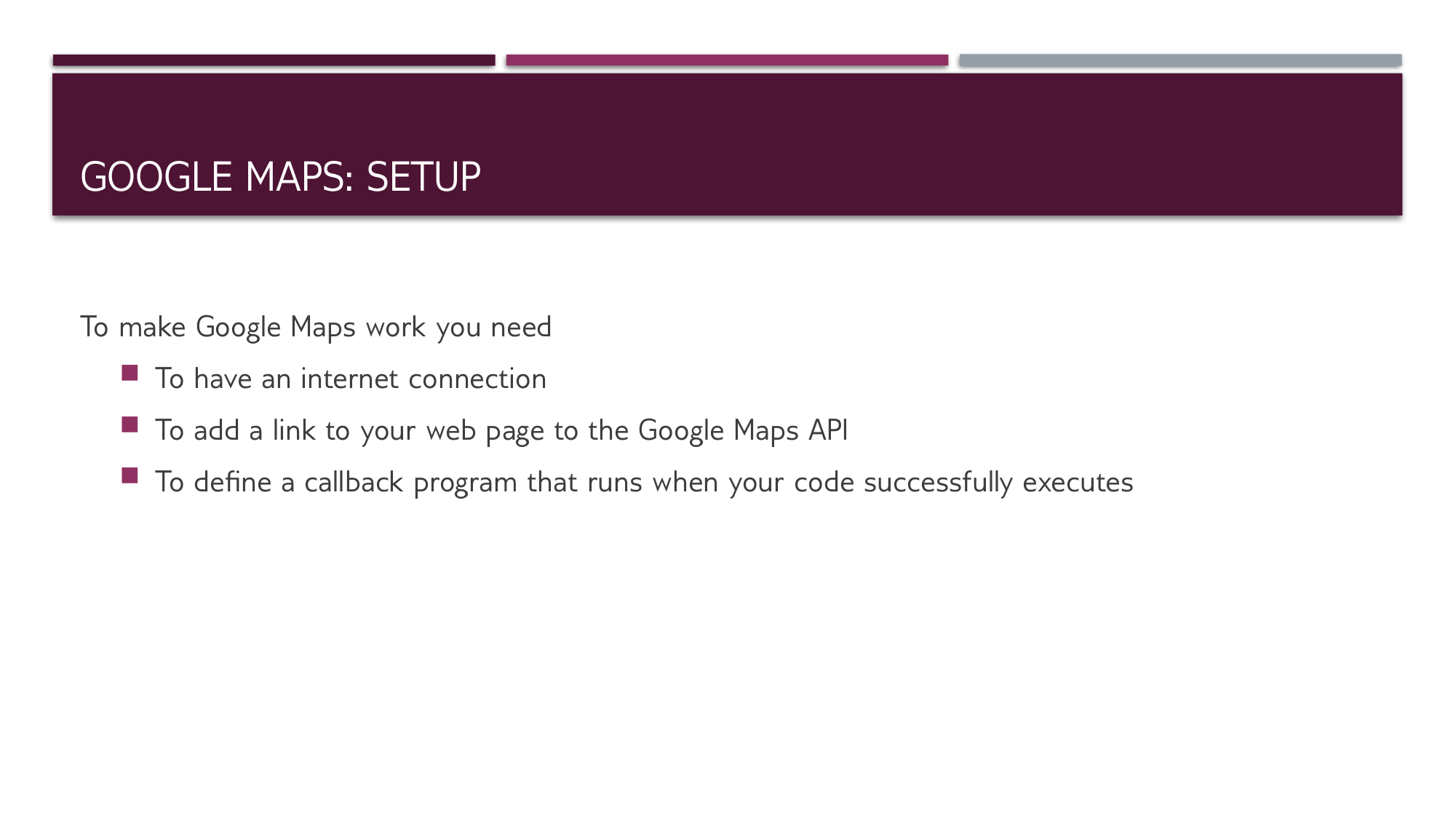

# Google maps: setup
To make Google Maps work you need
To have an internet connection
To add a link to your web page to the Google Maps API
To define a callback program that runs when your code successfully executes